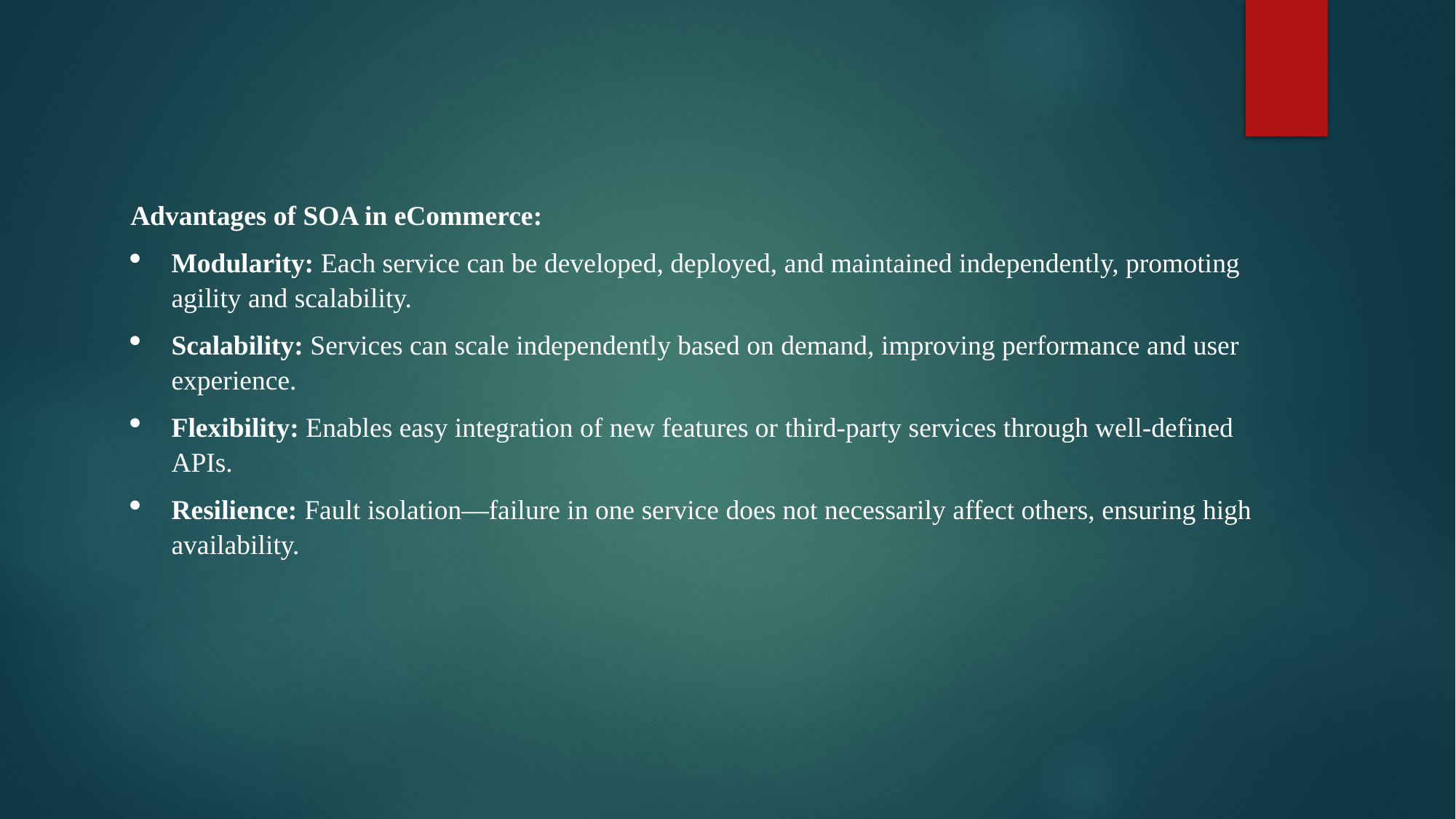

Advantages of SOA in eCommerce:
Modularity: Each service can be developed, deployed, and maintained independently, promoting agility and scalability.
Scalability: Services can scale independently based on demand, improving performance and user experience.
Flexibility: Enables easy integration of new features or third-party services through well-defined APIs.
Resilience: Fault isolation—failure in one service does not necessarily affect others, ensuring high availability.